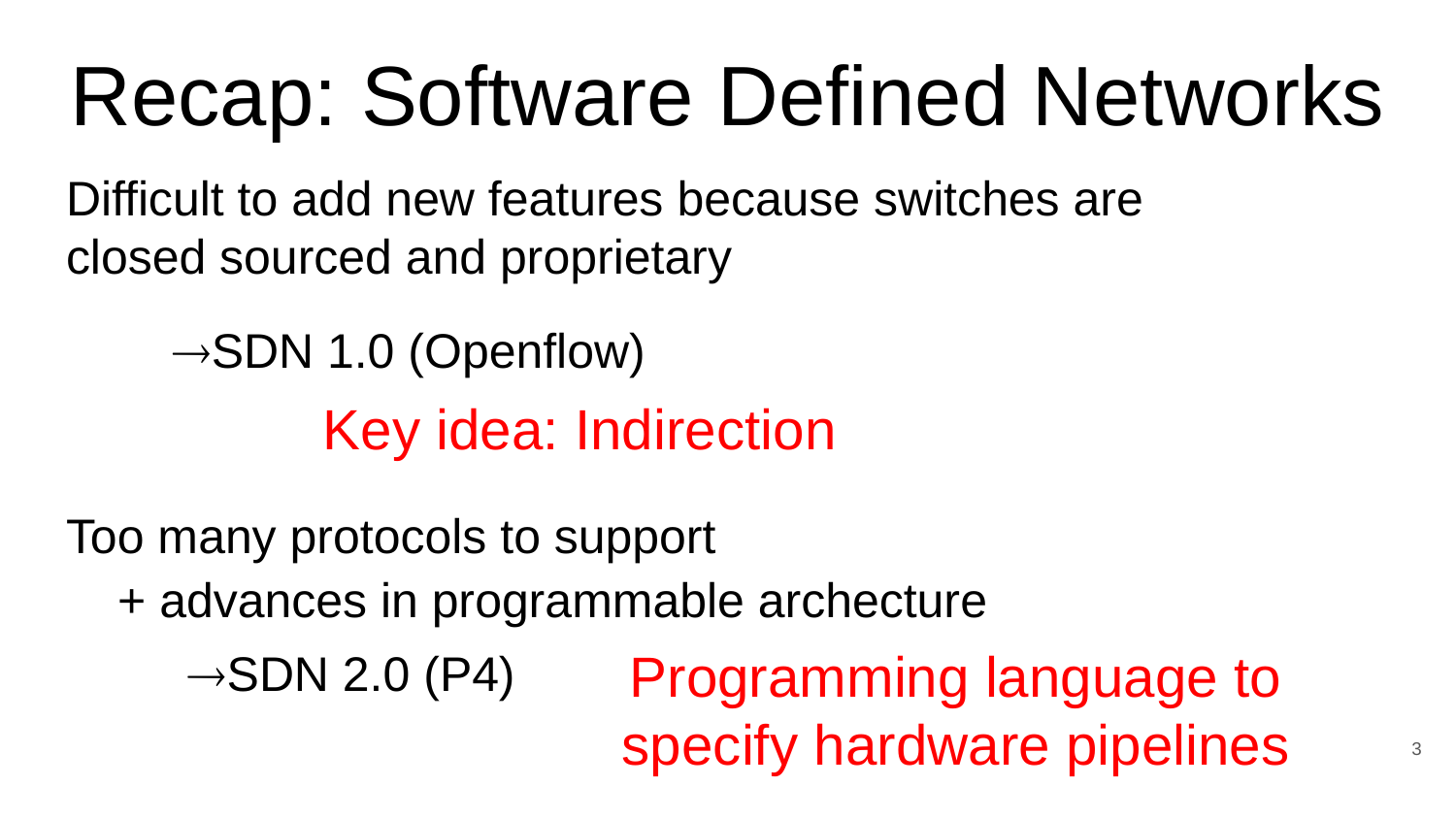

# Recap: Software Defined Networks
Difficult to add new features because switches are closed sourced and proprietary
→SDN 1.0 (Openflow)
Key idea: Indirection
Too many protocols to support
+ advances in programmable archecture
Programming language to specify hardware pipelines
→SDN 2.0 (P4)
3